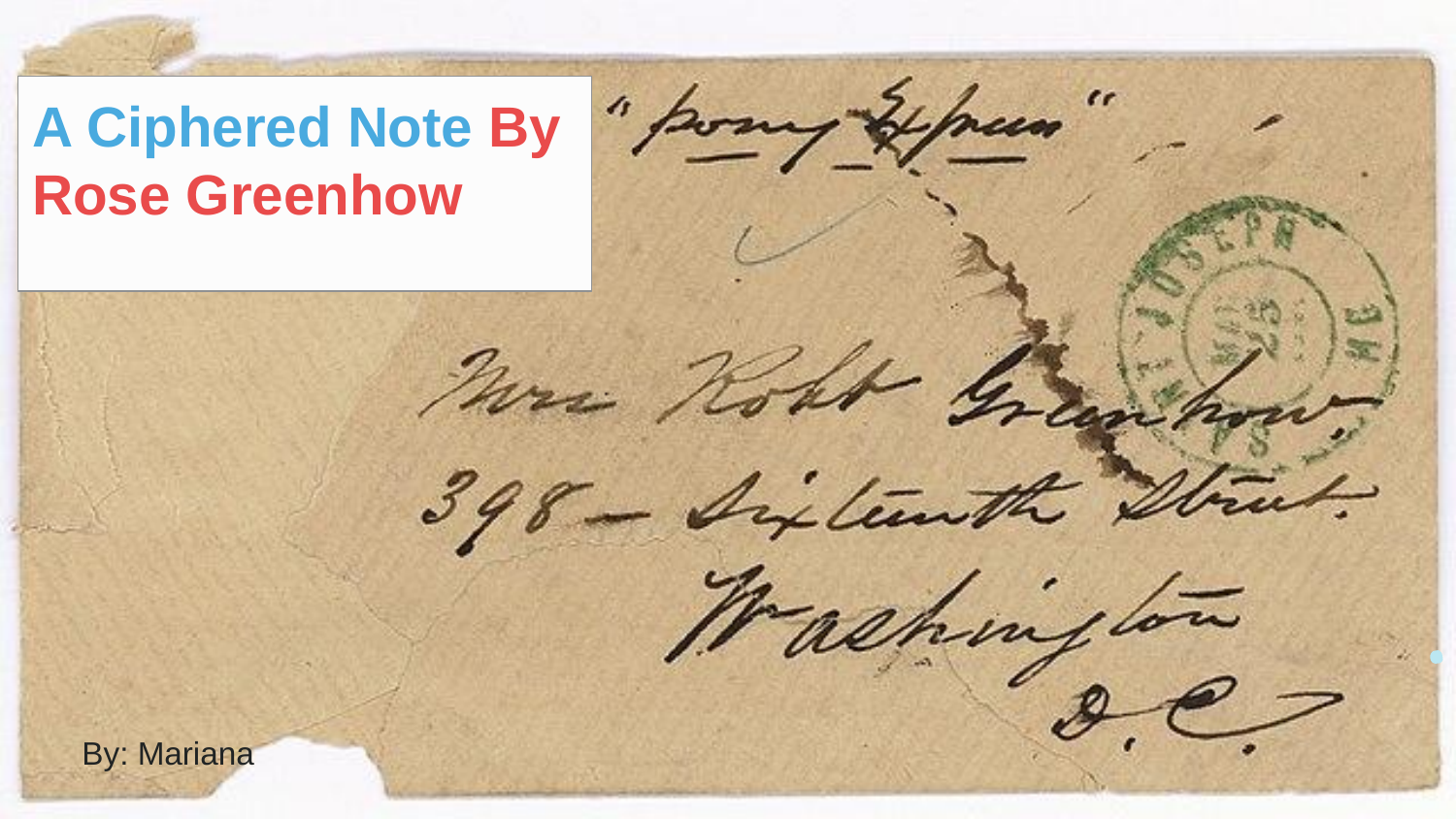

A Ciphered Note By Rose Greenhow

By: Mariana